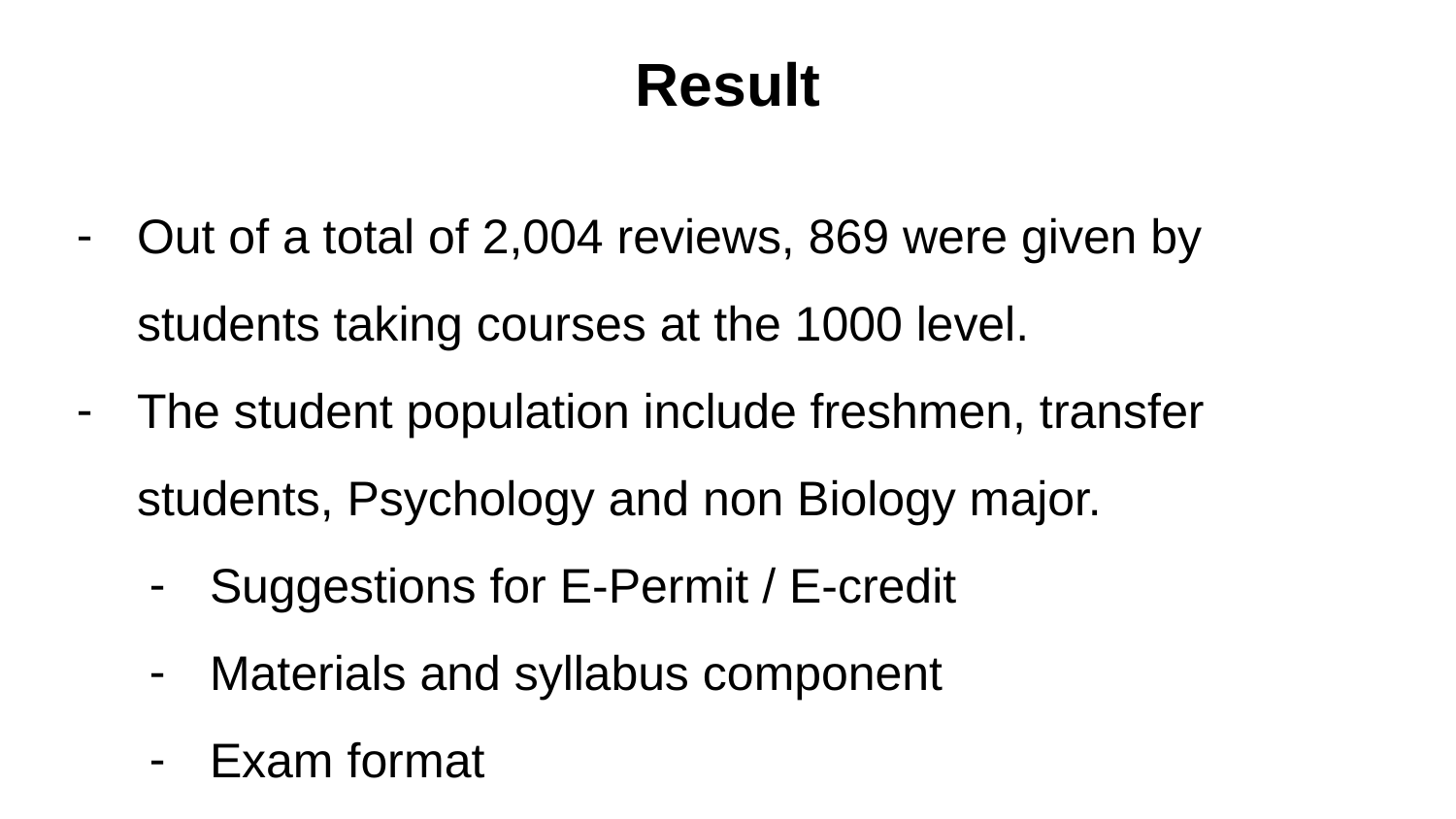

# Result
Out of a total of 2,004 reviews, 869 were given by students taking courses at the 1000 level.
The student population include freshmen, transfer students, Psychology and non Biology major.
Suggestions for E-Permit / E-credit
Materials and syllabus component
Exam format